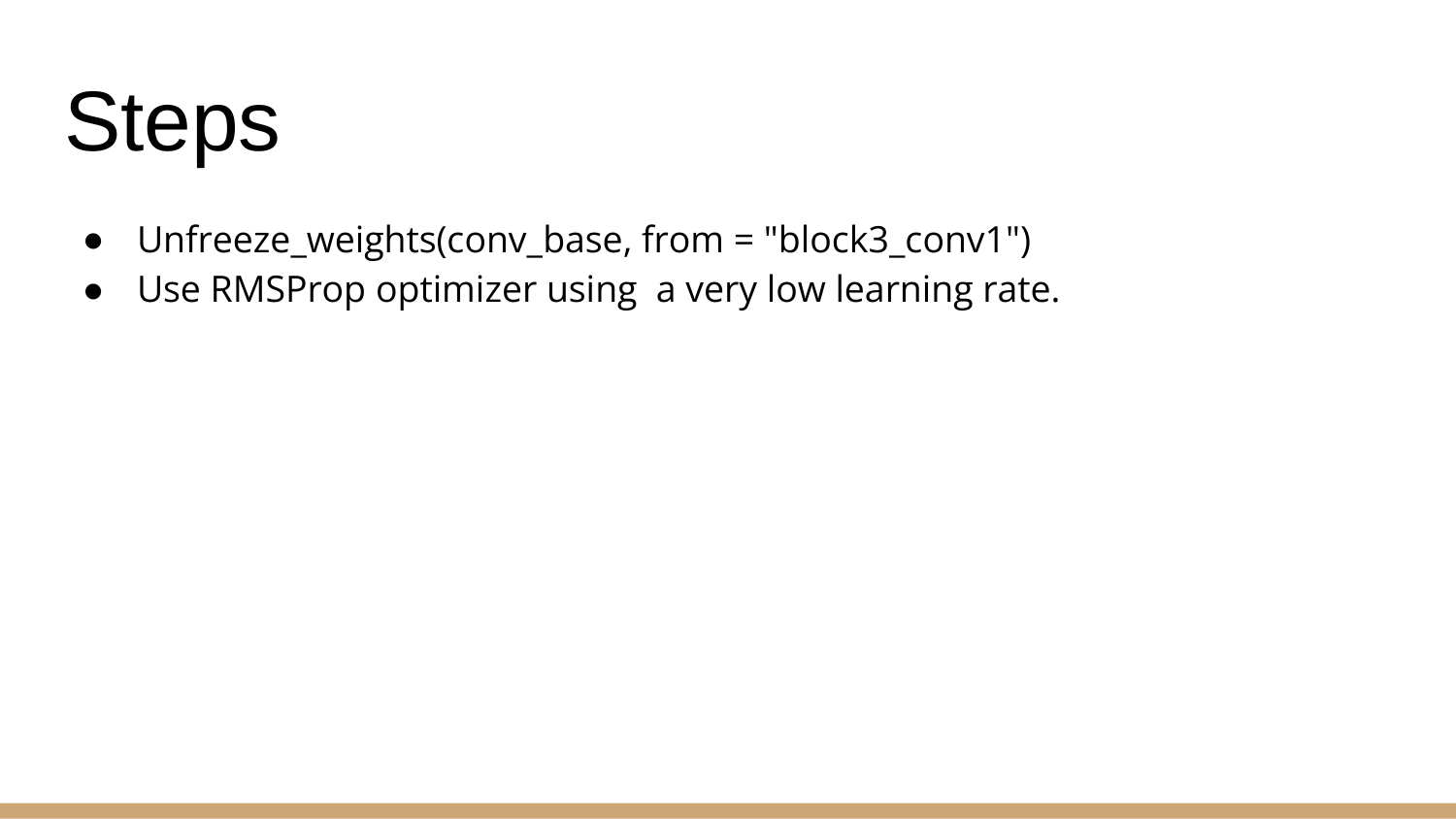

# Steps
Unfreeze_weights(conv_base, from = "block3_conv1")
Use RMSProp optimizer using  a very low learning rate.